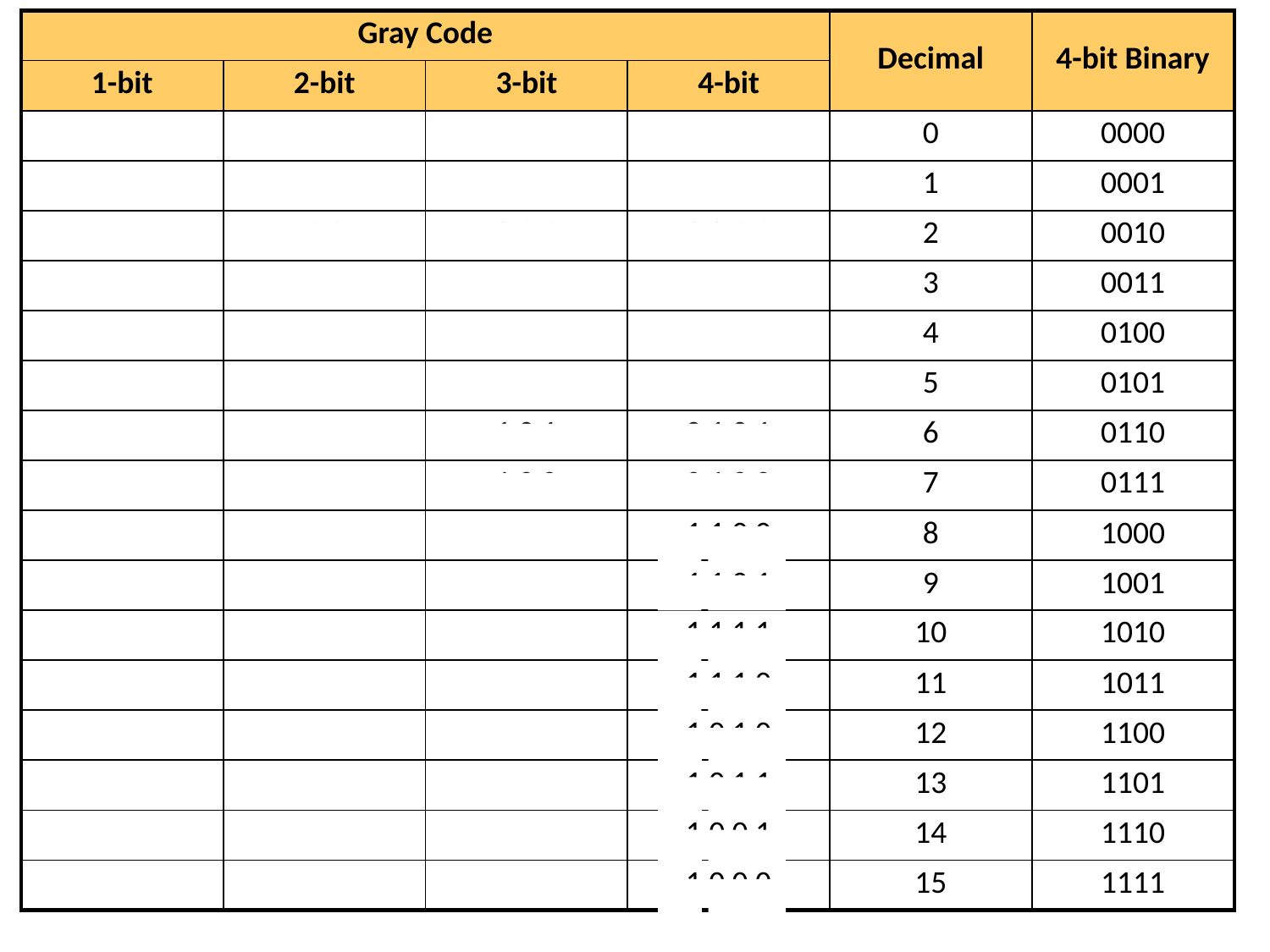

| Gray Code |  |  |  | Decimal | 4-bit Binary |
| --- | --- | --- | --- | --- | --- |
| 1-bit | 2-bit | 3-bit | 4-bit |  |  |
| 0 | 0 0 | 0 0 0 | 0 0 0 0 | 0 | 0000 |
| 1 | 0 1 | 0 0 1 | 0 0 0 1 | 1 | 0001 |
|  | 1 1 | 0 1 1 | 0 0 1 1 | 2 | 0010 |
|  | 1 0 | 0 1 0 | 0 0 1 0 | 3 | 0011 |
|  |  | 1 1 0 | 0 1 1 0 | 4 | 0100 |
|  |  | 1 1 1 | 0 1 1 1 | 5 | 0101 |
|  |  | 1 0 1 | 0 1 0 1 | 6 | 0110 |
|  |  | 1 0 0 | 0 1 0 0 | 7 | 0111 |
|  |  |  | 1 1 0 0 | 8 | 1000 |
|  |  |  | 1 1 0 1 | 9 | 1001 |
|  |  |  | 1 1 1 1 | 10 | 1010 |
|  |  |  | 1 1 1 0 | 11 | 1011 |
|  |  |  | 1 0 1 0 | 12 | 1100 |
|  |  |  | 1 0 1 1 | 13 | 1101 |
|  |  |  | 1 0 0 1 | 14 | 1110 |
|  |  |  | 1 0 0 0 | 15 | 1111 |